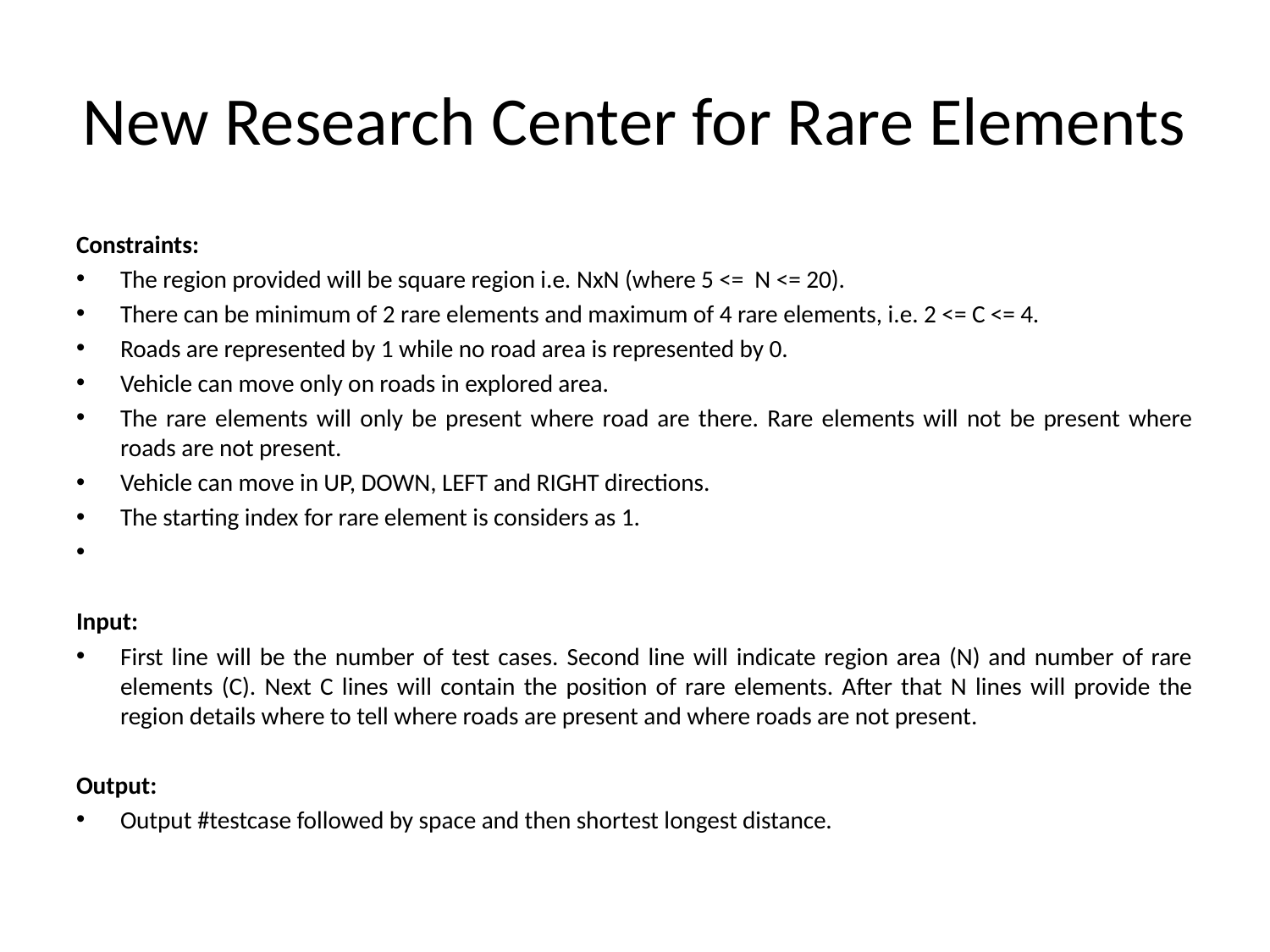

# New Research Center for Rare Elements
Constraints:
The region provided will be square region i.e. NxN (where 5 <=  N <= 20).
There can be minimum of 2 rare elements and maximum of 4 rare elements, i.e. 2 <= C <= 4.
Roads are represented by 1 while no road area is represented by 0.
Vehicle can move only on roads in explored area.
The rare elements will only be present where road are there. Rare elements will not be present where roads are not present.
Vehicle can move in UP, DOWN, LEFT and RIGHT directions.
The starting index for rare element is considers as 1.

Input:
First line will be the number of test cases. Second line will indicate region area (N) and number of rare elements (C). Next C lines will contain the position of rare elements. After that N lines will provide the region details where to tell where roads are present and where roads are not present.

Output:
Output #testcase followed by space and then shortest longest distance.